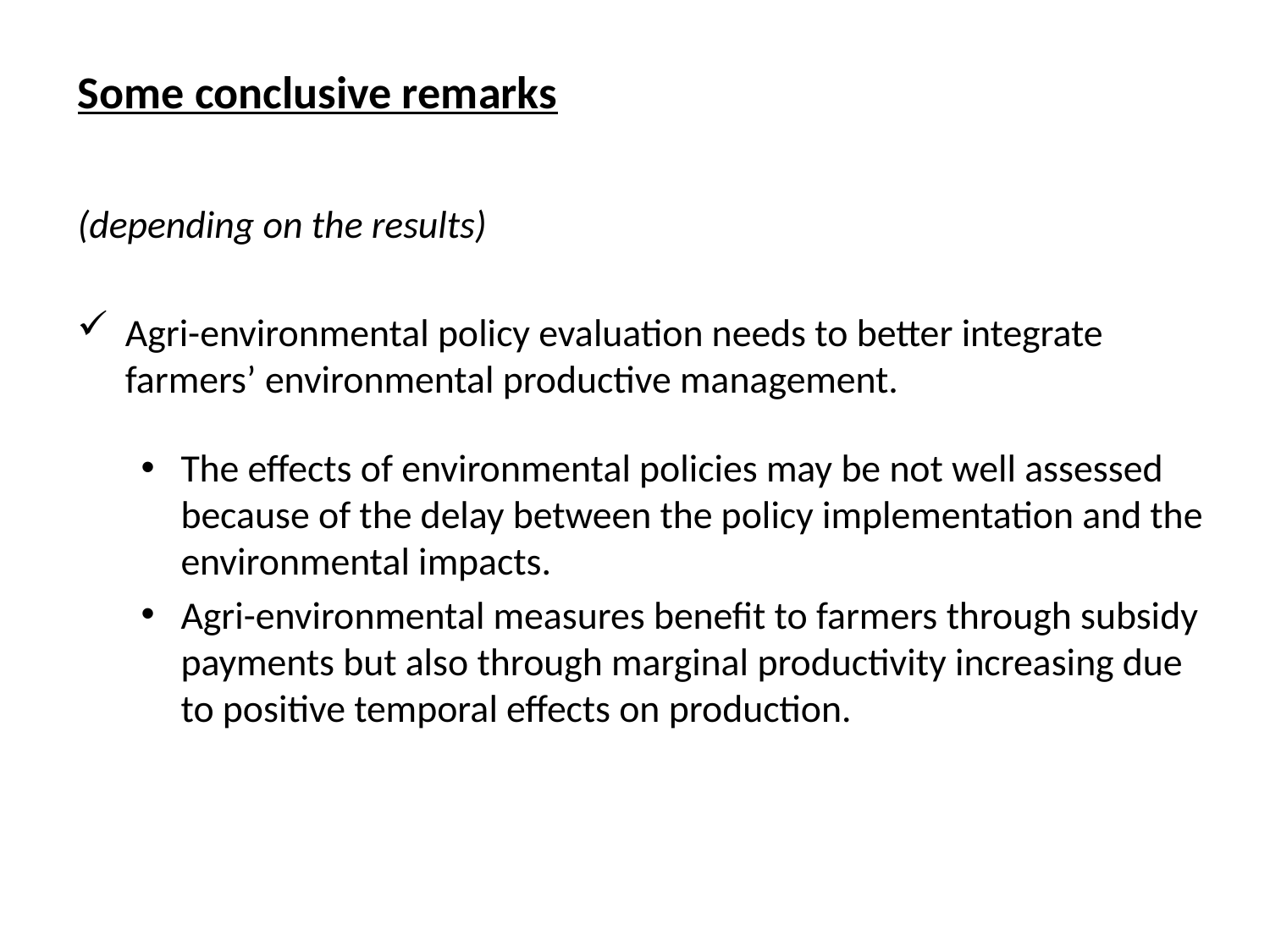

Some conclusive remarks

(depending on the results)

Agri-environmental policy evaluation needs to better integrate farmers’ environmental productive management.

The effects of environmental policies may be not well assessed because of the delay between the policy implementation and the environmental impacts.
Agri-environmental measures benefit to farmers through subsidy payments but also through marginal productivity increasing due to positive temporal effects on production.